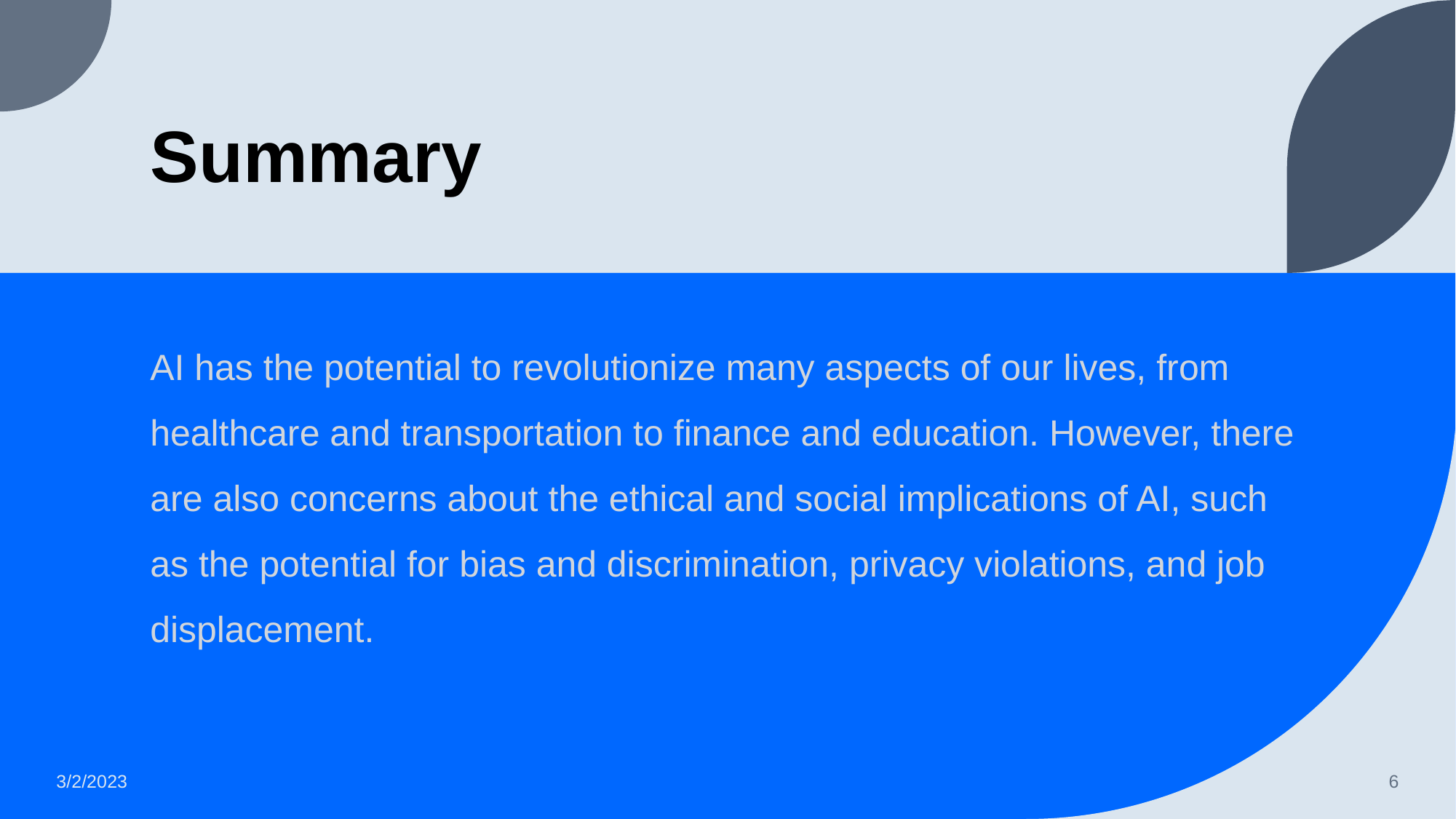

# Summary
AI has the potential to revolutionize many aspects of our lives, from healthcare and transportation to finance and education. However, there are also concerns about the ethical and social implications of AI, such as the potential for bias and discrimination, privacy violations, and job displacement.
3/2/2023
6